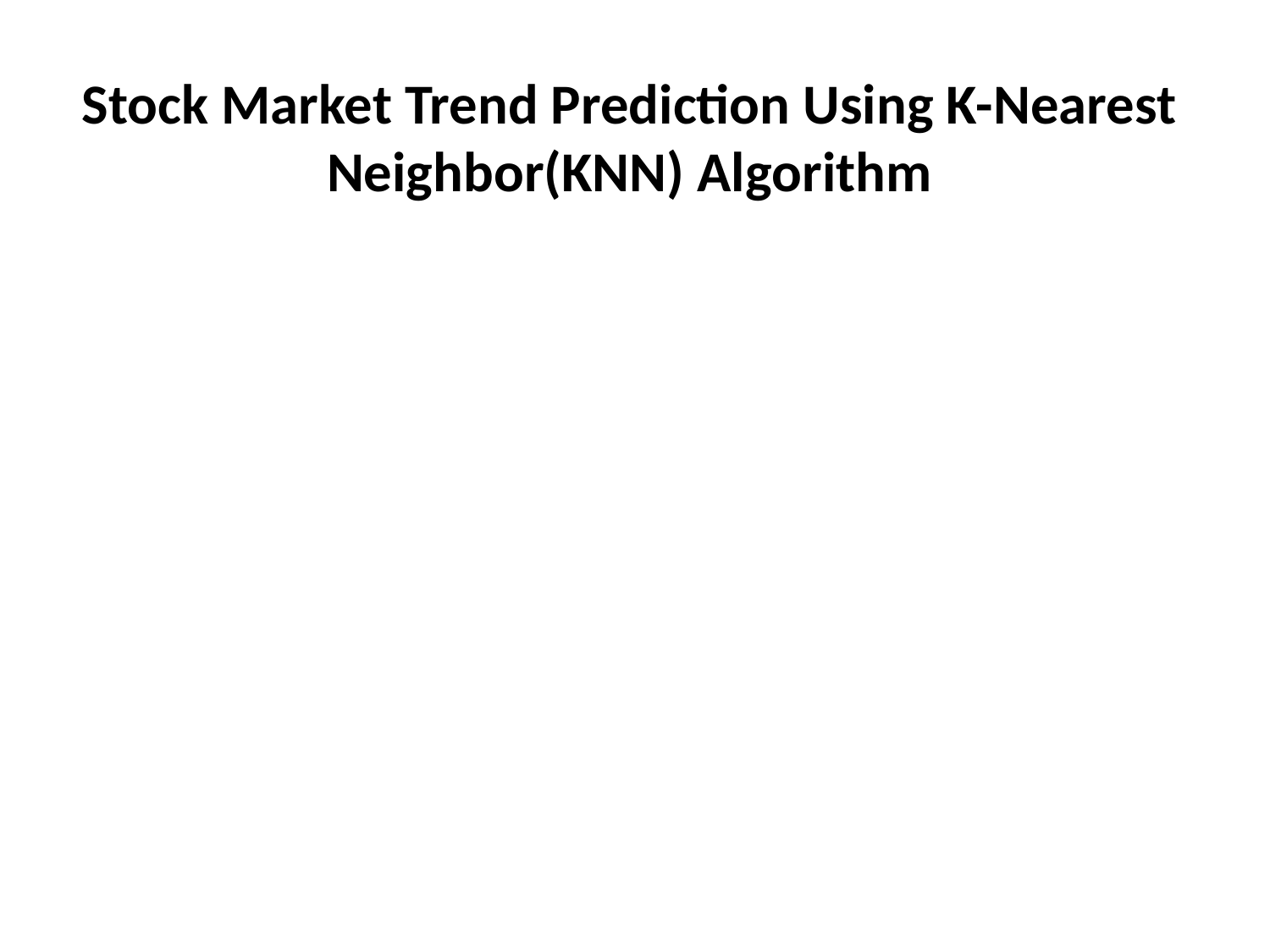

# Stock Market Trend Prediction Using K-Nearest Neighbor(KNN) Algorithm